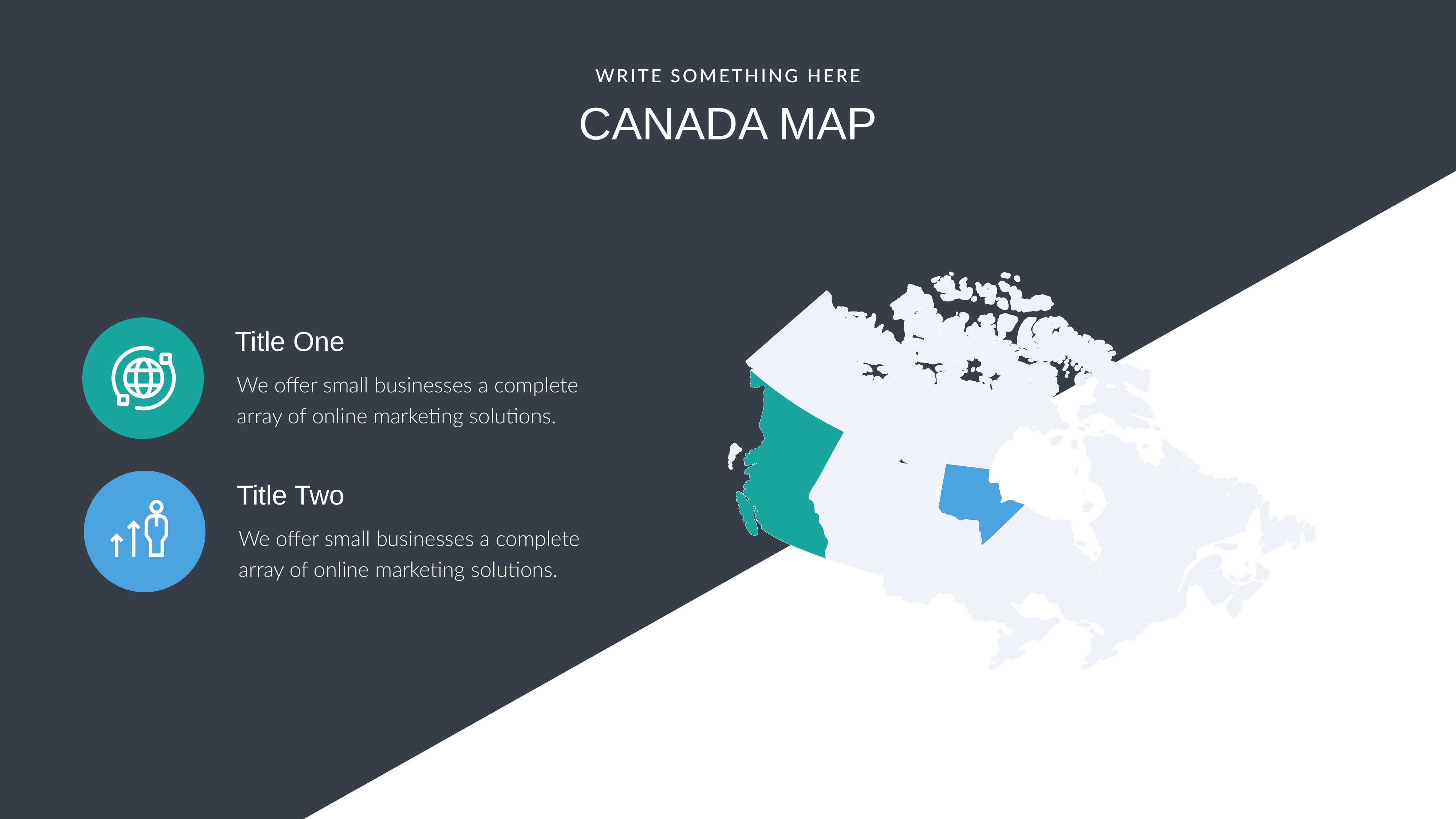

WRITE SOMETHING HERE
CANADA MAP

Title One

We offer small businesses a complete array of online marketing solutions.

Title Two

We offer small businesses a complete array of online marketing solutions.